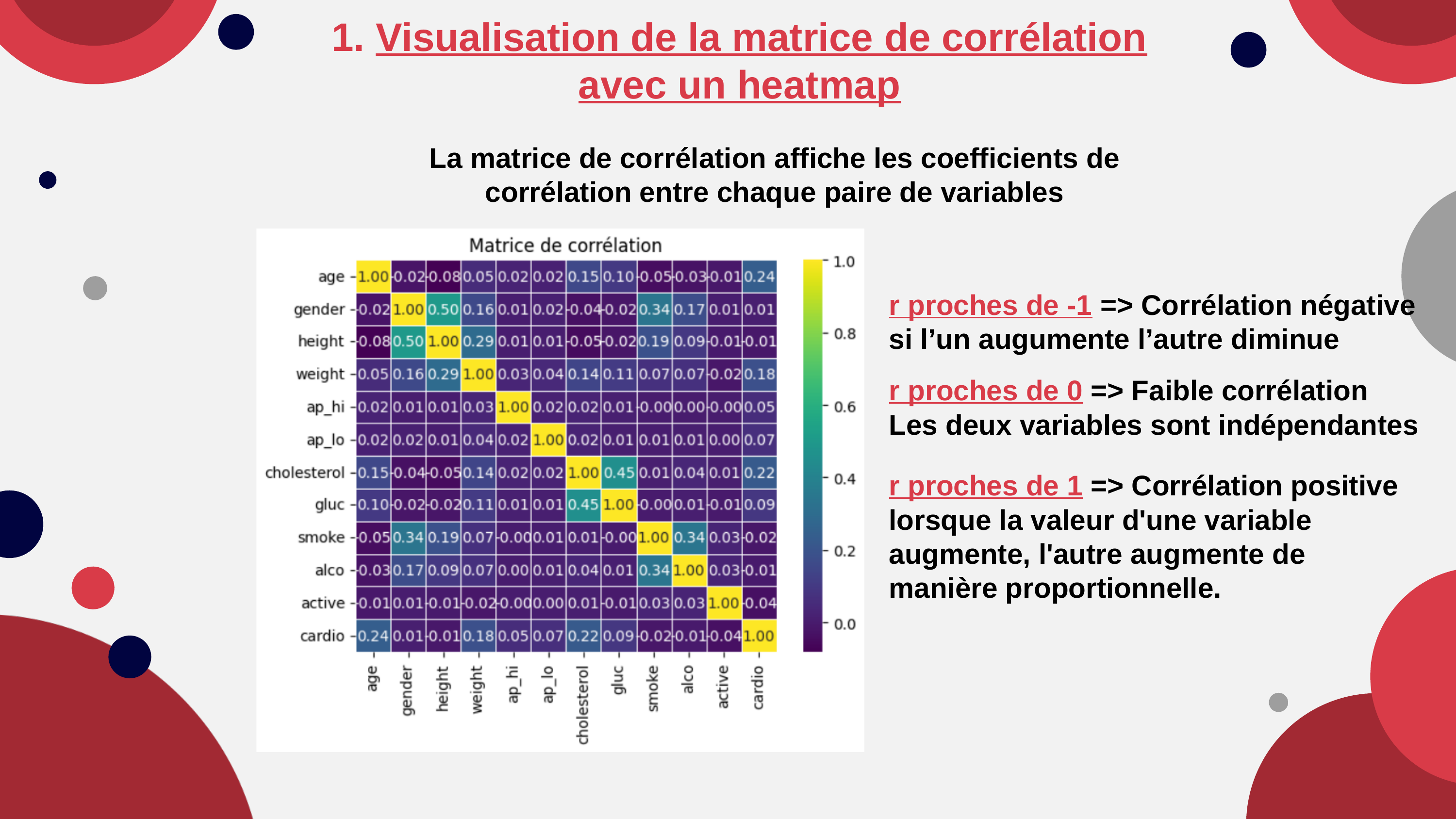

1. Visualisation de la matrice de corrélation avec un heatmap

La matrice de corrélation affiche les coefficients de corrélation entre chaque paire de variables

r proches de -1 => Corrélation négative
si l’un augumente l’autre diminue
r proches de 0 => Faible corrélation
Les deux variables sont indépendantes
r proches de 1 => Corrélation positive
lorsque la valeur d'une variable augmente, l'autre augmente de manière proportionnelle.